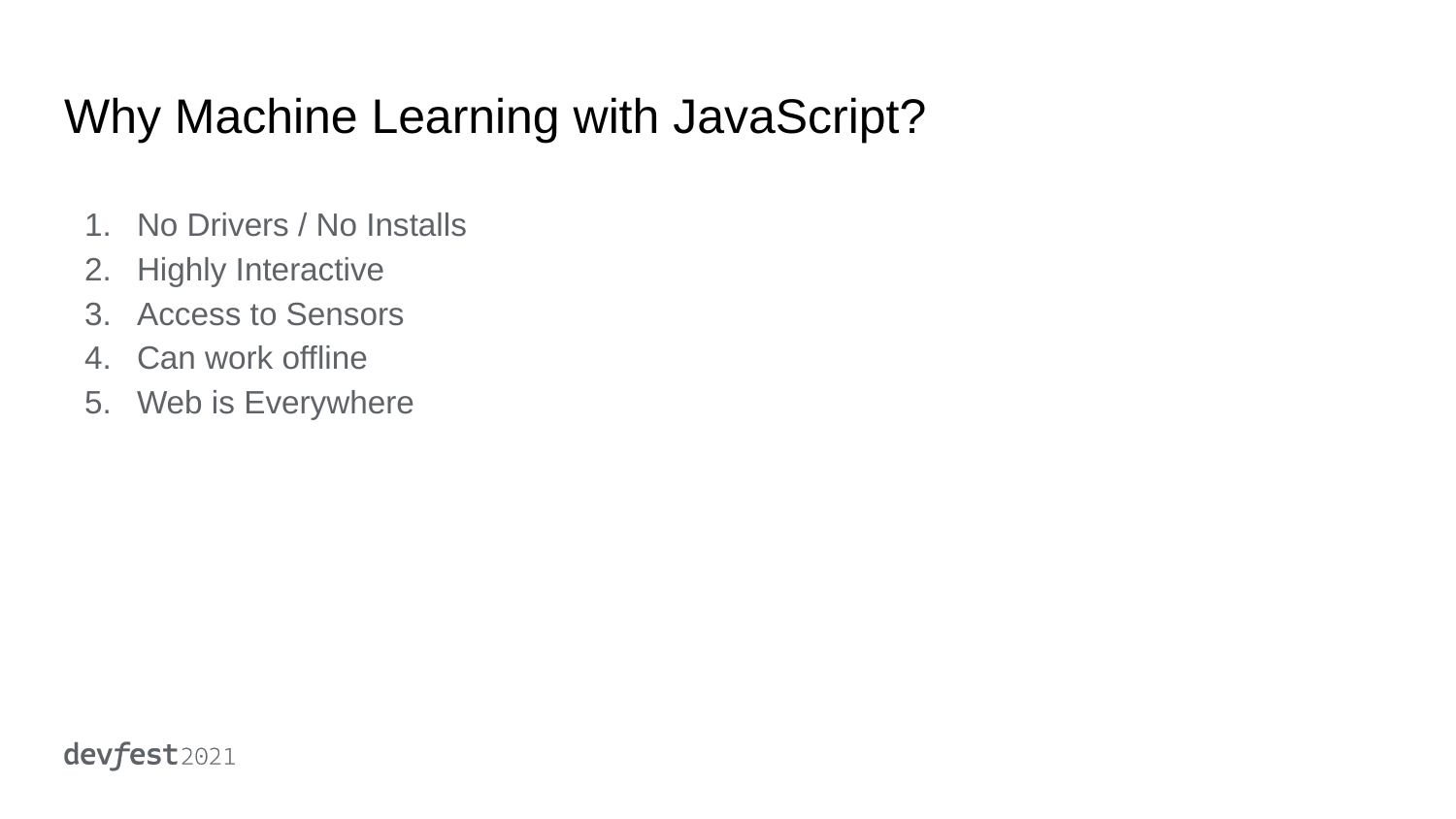

# Why Machine Learning with JavaScript?
No Drivers / No Installs
Highly Interactive
Access to Sensors
Can work offline
Web is Everywhere